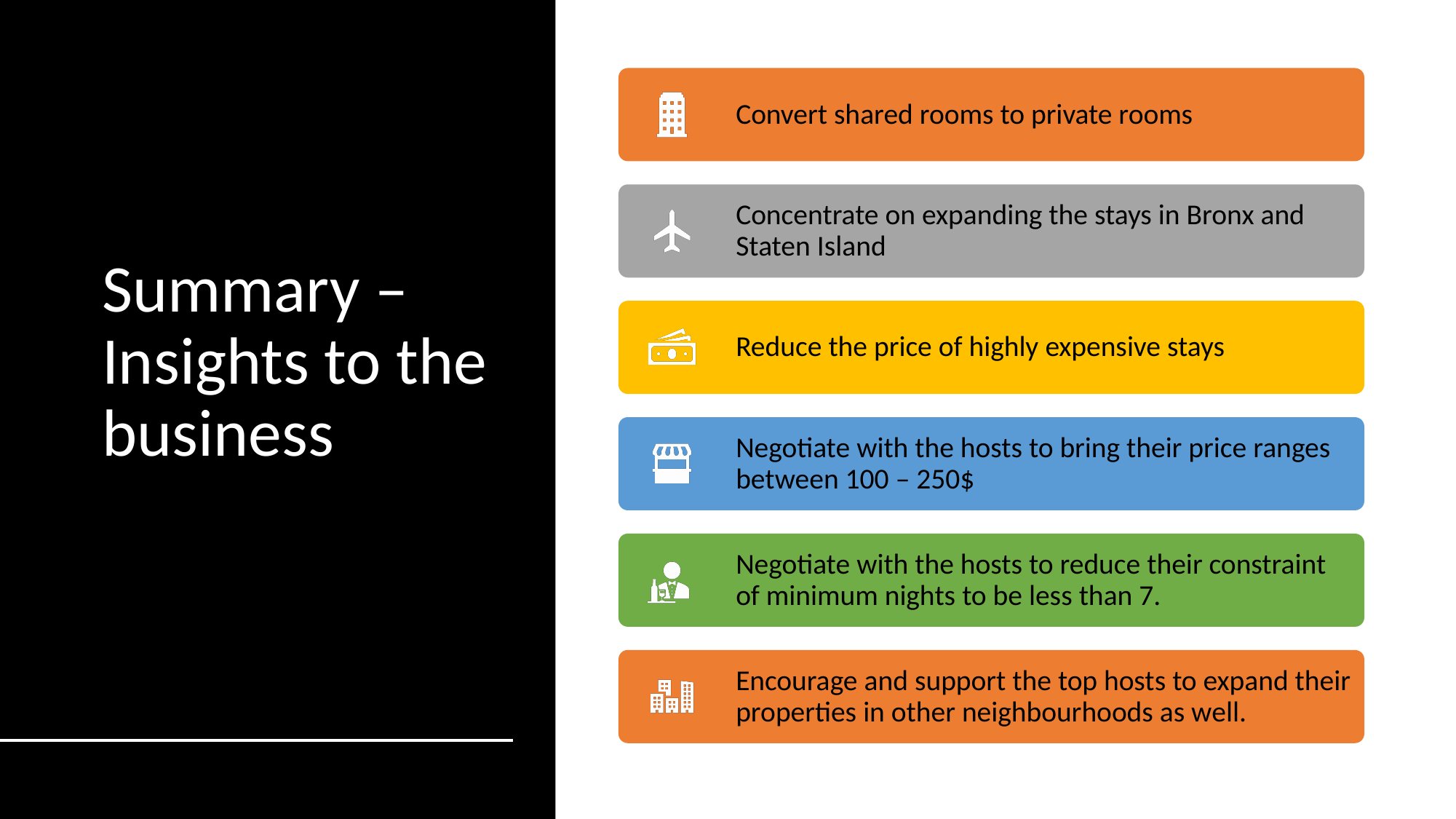

# Summary – Insights to the business
Convert shared rooms to private rooms
Concentrate on expanding the stays in Bronx and Staten Island
Reduce the price of highly expensive stays
Negotiate with the hosts to bring their price ranges between 100 – 250$
Negotiate with the hosts to reduce their constraint of minimum nights to be less than 7.
Encourage and support the top hosts to expand their properties in other neighbourhoods as well.